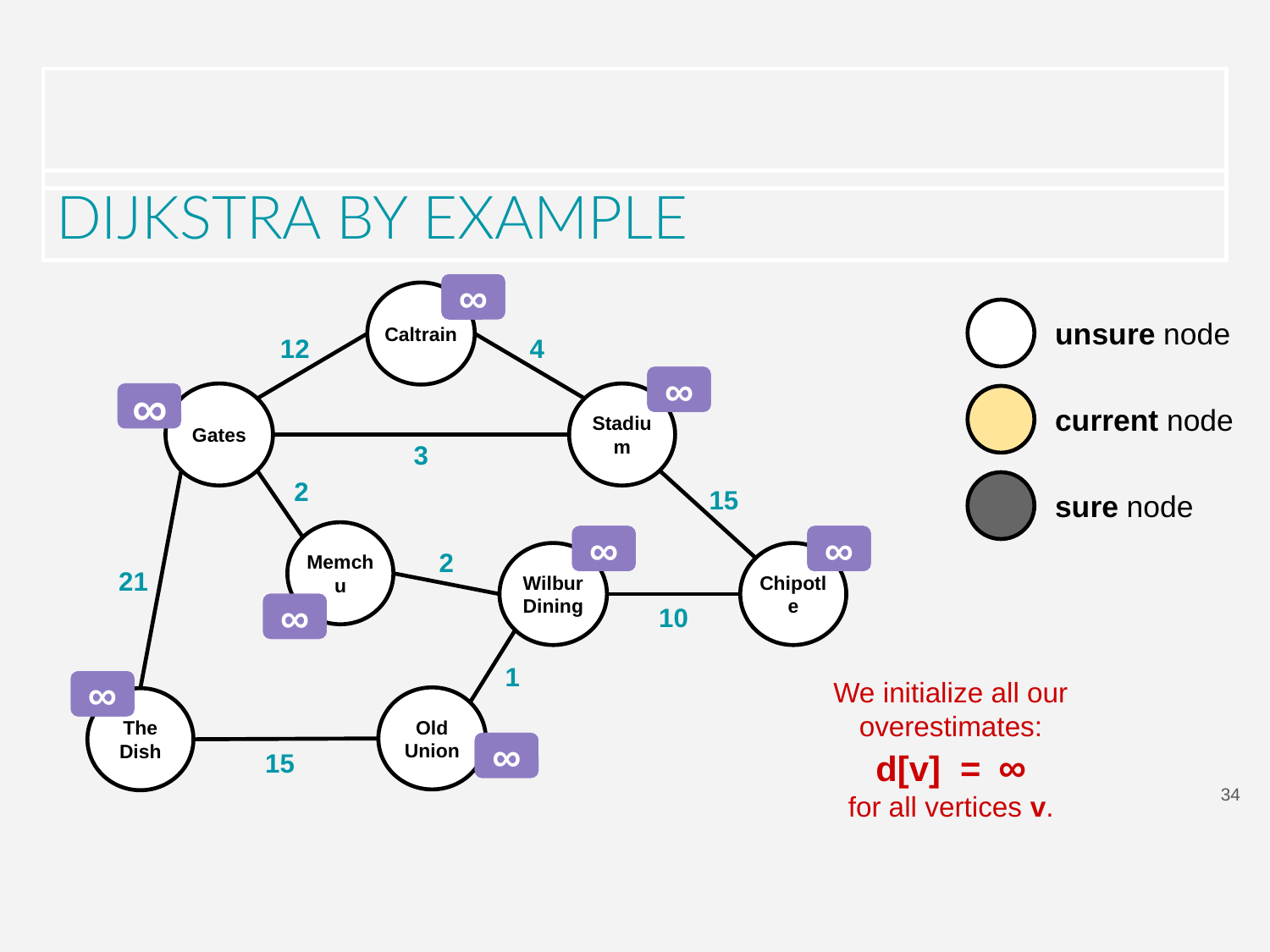

DIJKSTRA BY EXAMPLE
∞
∞
Caltrain
unsure node

12
4
∞
∞
current node
∞
Gates
Stadium

3
2
sure node
15

Memchu
∞
∞
∞
∞
2
Wilbur Dining
Chipotle
21
10
∞
∞
1
We initialize all our overestimates:
d[v]  =  ∞
for all vertices v.
∞
∞
Old Union
The Dish
∞
∞
15
34